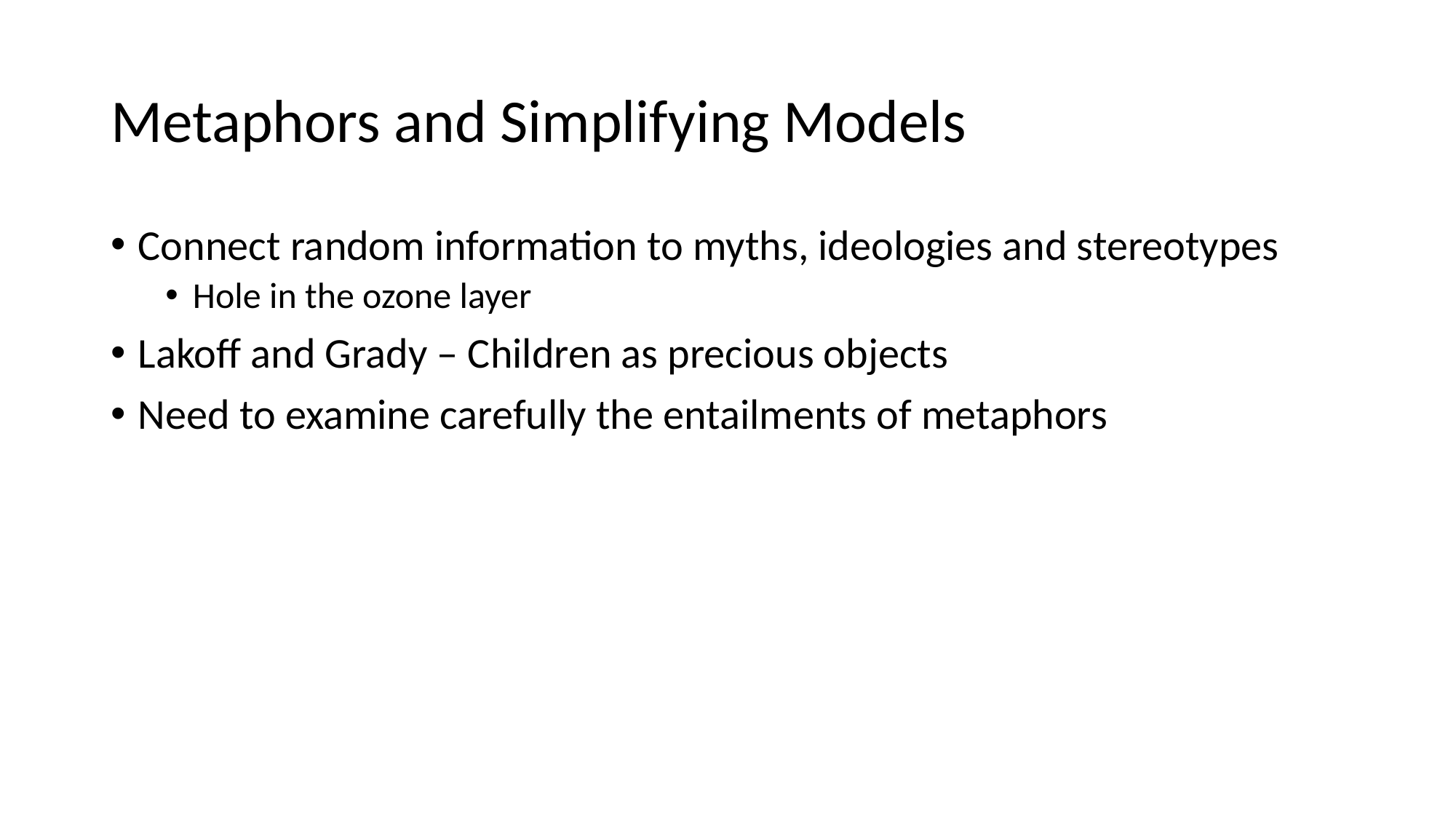

# Metaphors and Simplifying Models
Connect random information to myths, ideologies and stereotypes
Hole in the ozone layer
Lakoff and Grady – Children as precious objects
Need to examine carefully the entailments of metaphors